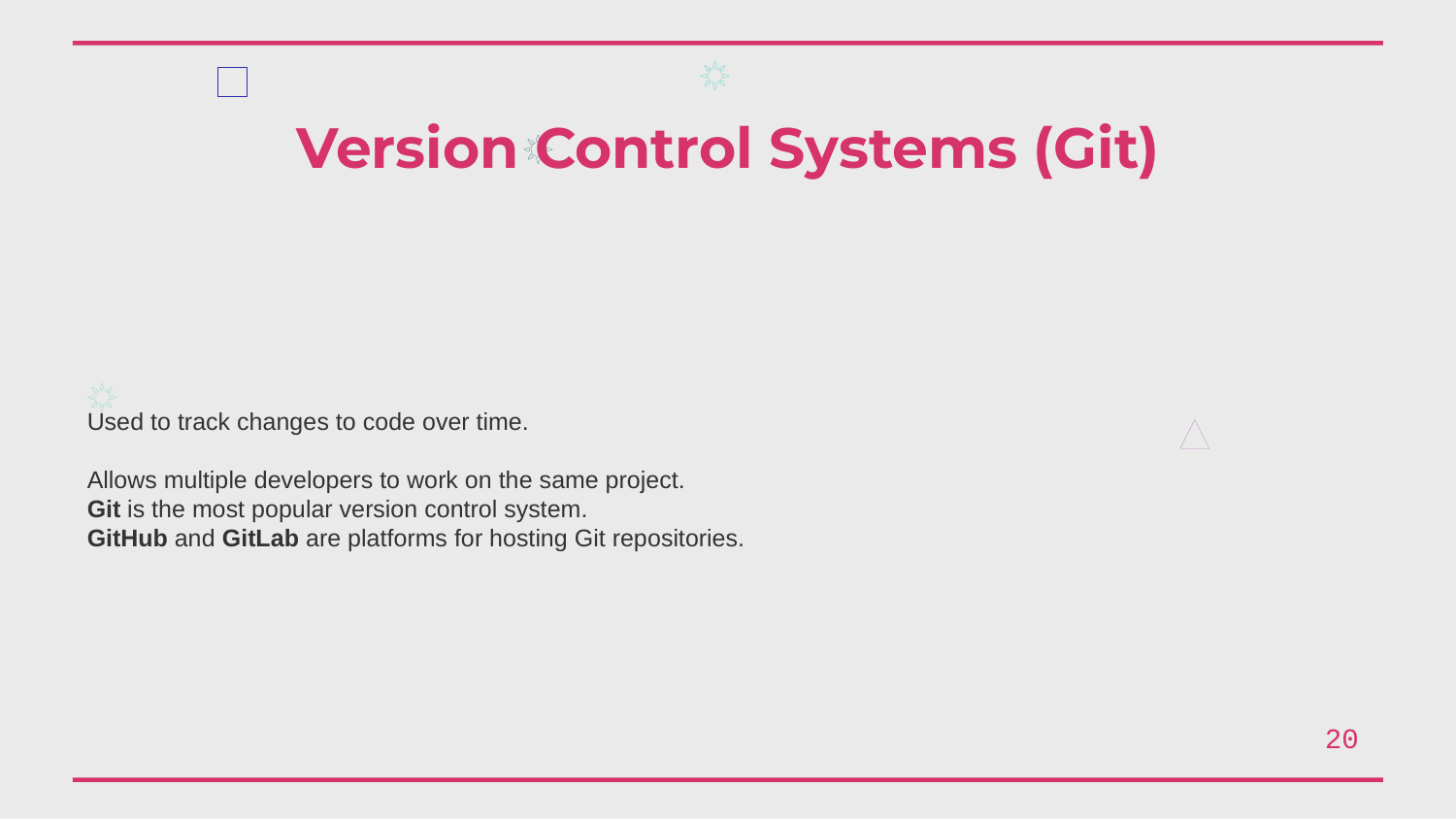

Version Control Systems (Git)

Used to track changes to code over time.

Allows multiple developers to work on the same project.
Git is the most popular version control system.
GitHub and GitLab are platforms for hosting Git repositories.

20